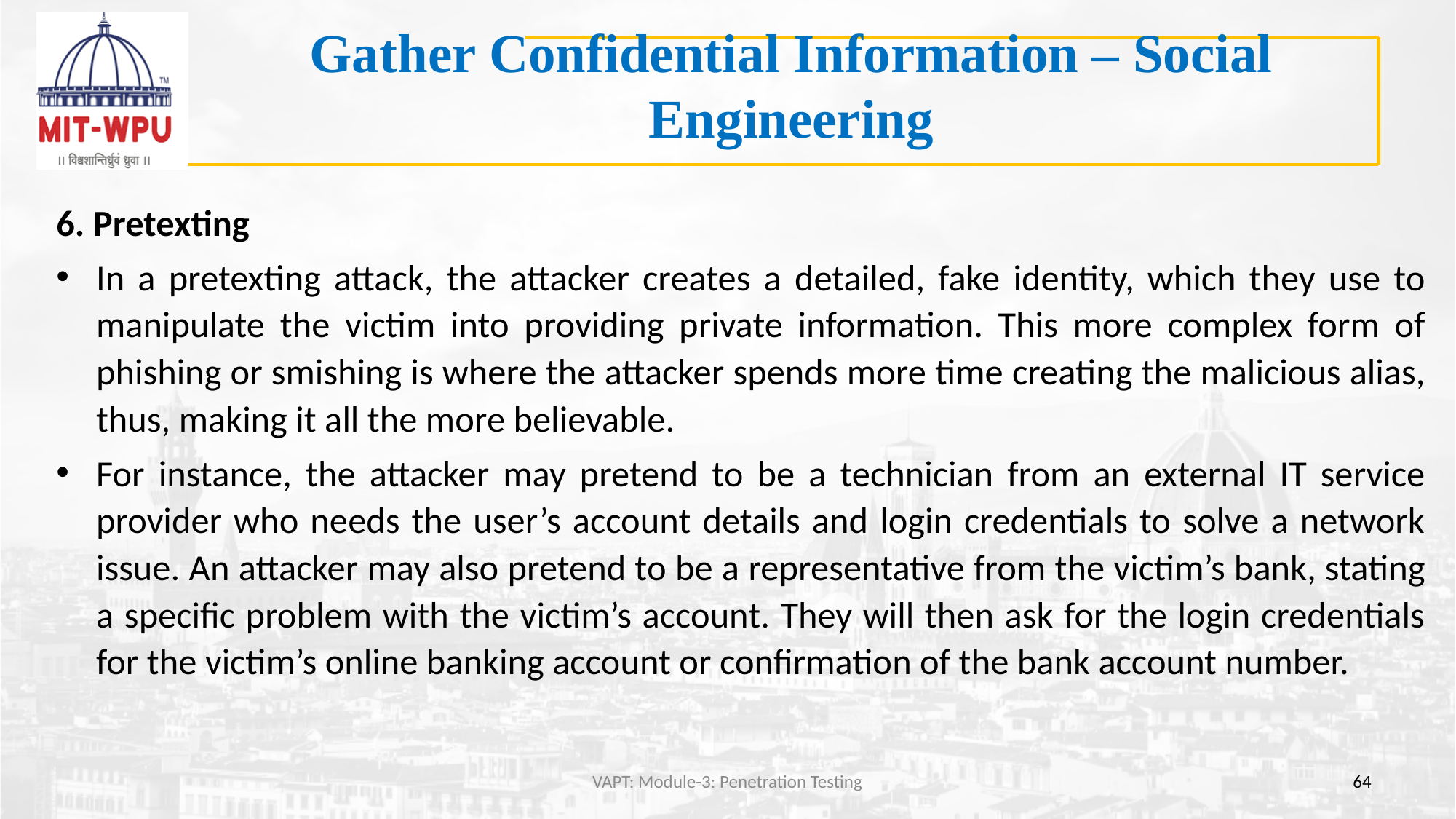

# Gather Confidential Information – Social Engineering
6. Pretexting
In a pretexting attack, the attacker creates a detailed, fake identity, which they use to manipulate the victim into providing private information. This more complex form of phishing or smishing is where the attacker spends more time creating the malicious alias, thus, making it all the more believable.
For instance, the attacker may pretend to be a technician from an external IT service provider who needs the user’s account details and login credentials to solve a network issue. An attacker may also pretend to be a representative from the victim’s bank, stating a specific problem with the victim’s account. They will then ask for the login credentials for the victim’s online banking account or confirmation of the bank account number.

VAPT: Module-3: Penetration Testing
64